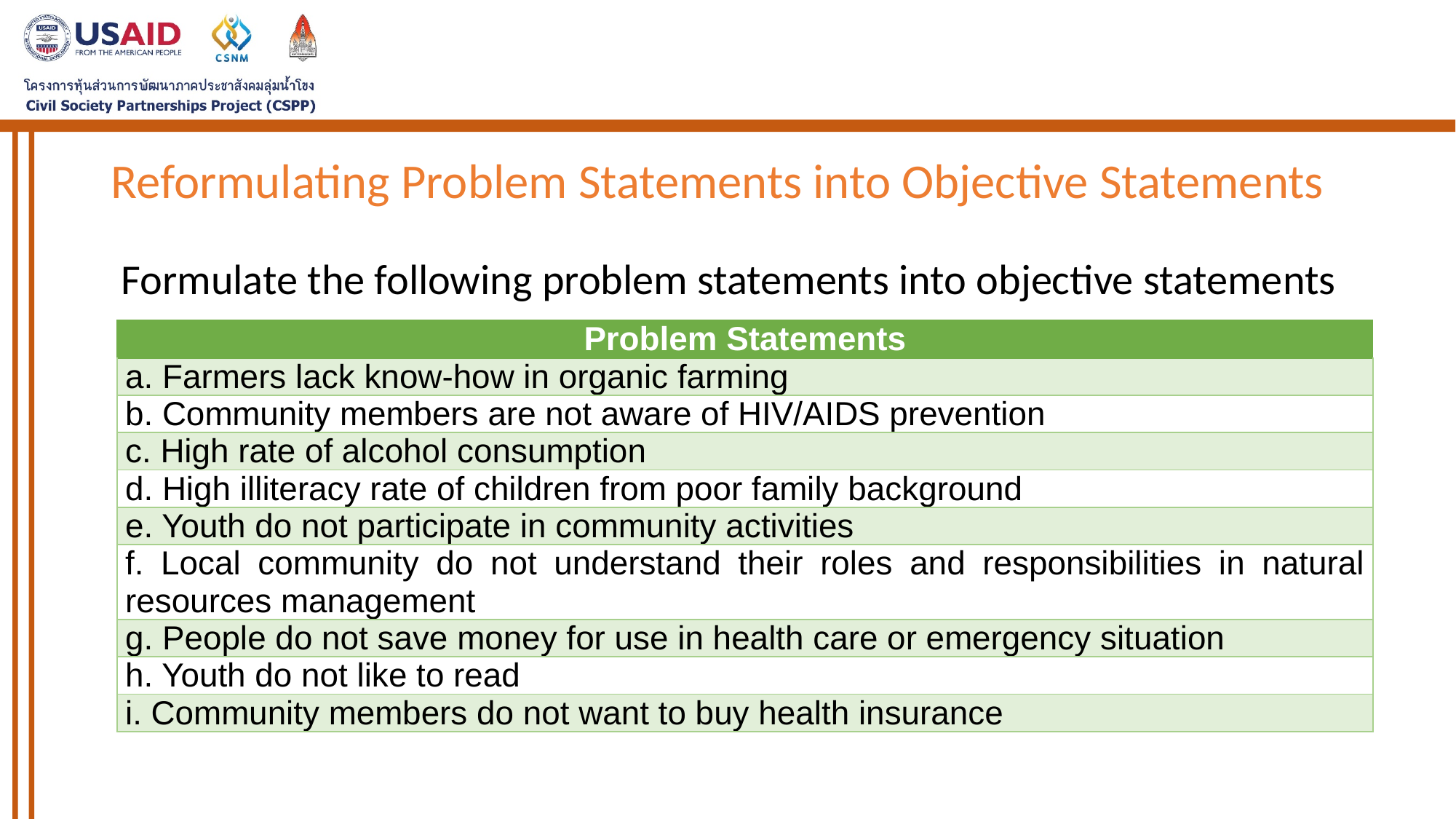

# Reformulating Problem Statements into Objective Statements
Formulate the following problem statements into objective statements
| Problem Statements |
| --- |
| a. Farmers lack know-how in organic farming |
| b. Community members are not aware of HIV/AIDS prevention |
| c. High rate of alcohol consumption |
| d. High illiteracy rate of children from poor family background |
| e. Youth do not participate in community activities |
| f. Local community do not understand their roles and responsibilities in natural resources management |
| g. People do not save money for use in health care or emergency situation |
| h. Youth do not like to read |
| i. Community members do not want to buy health insurance |
20